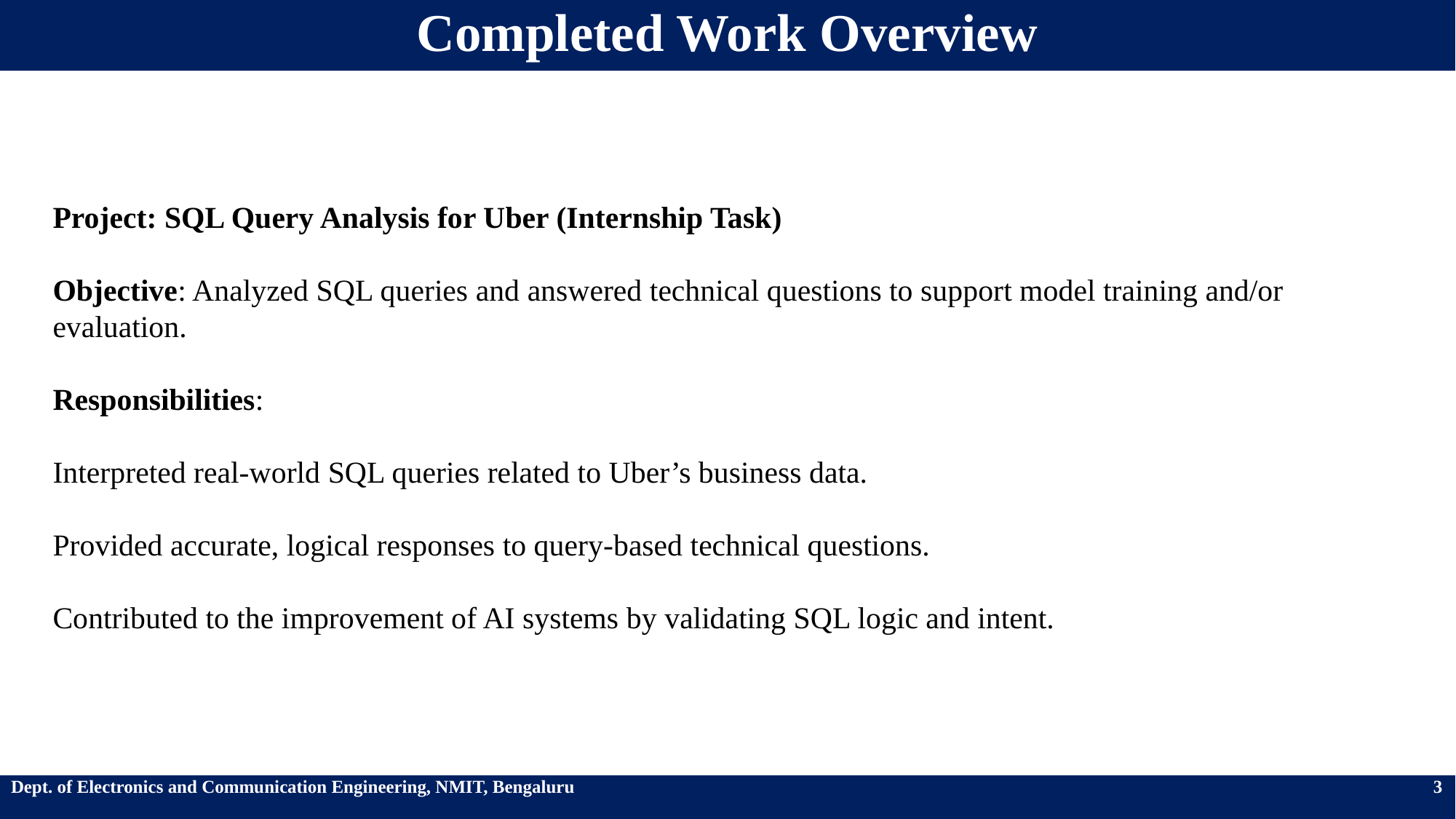

# Completed Work Overview
Project: SQL Query Analysis for Uber (Internship Task)

Objective: Analyzed SQL queries and answered technical questions to support model training and/or evaluation.

Responsibilities:

Interpreted real-world SQL queries related to Uber’s business data.

Provided accurate, logical responses to query-based technical questions.

Contributed to the improvement of AI systems by validating SQL logic and intent.

Dept. of Electronics and Communication Engineering, NMIT, Bengaluru                                                                                                                                                                                             3